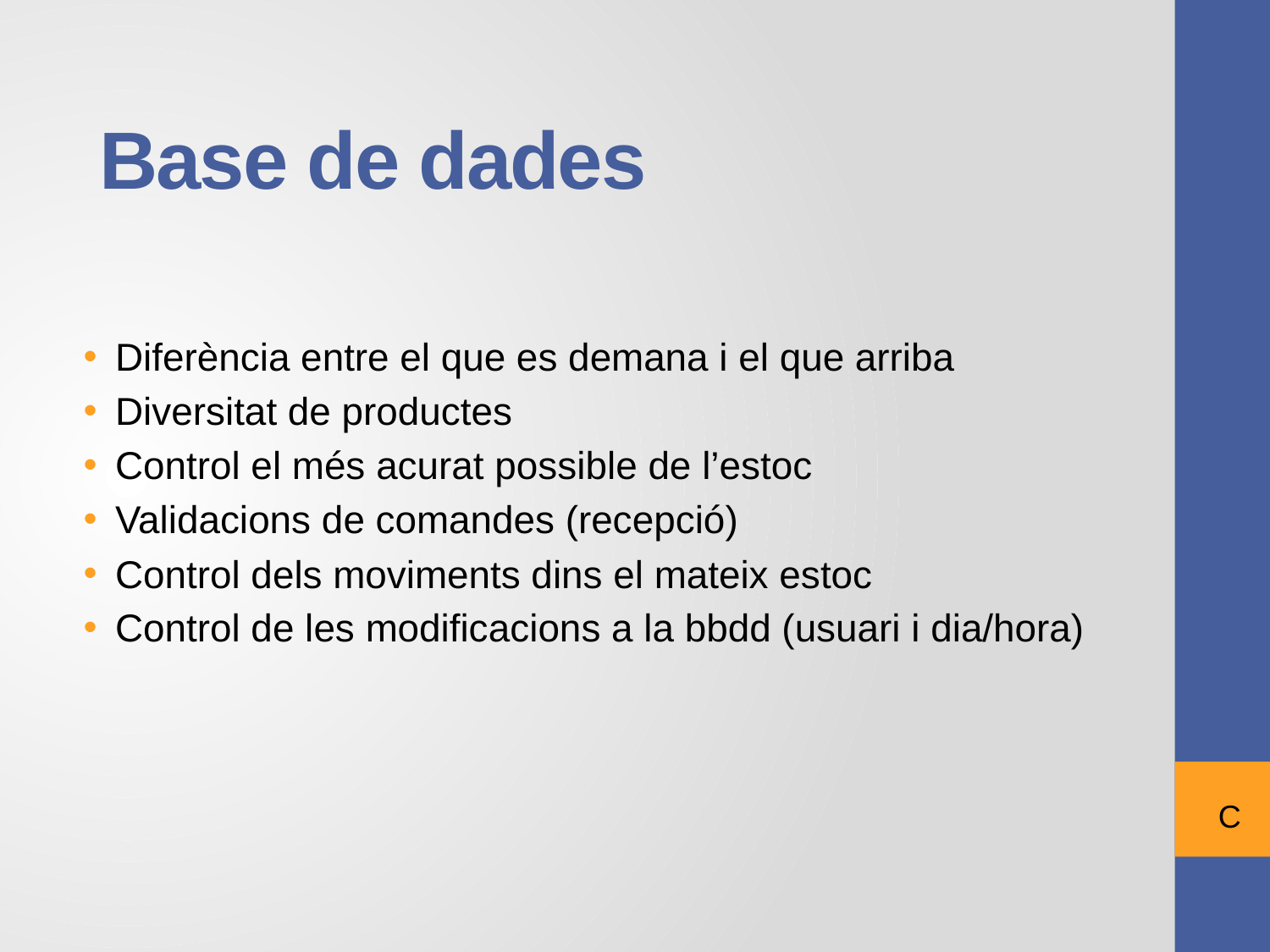

# Base de dades
Diferència entre el que es demana i el que arriba
Diversitat de productes
Control el més acurat possible de l’estoc
Validacions de comandes (recepció)
Control dels moviments dins el mateix estoc
Control de les modificacions a la bbdd (usuari i dia/hora)
C